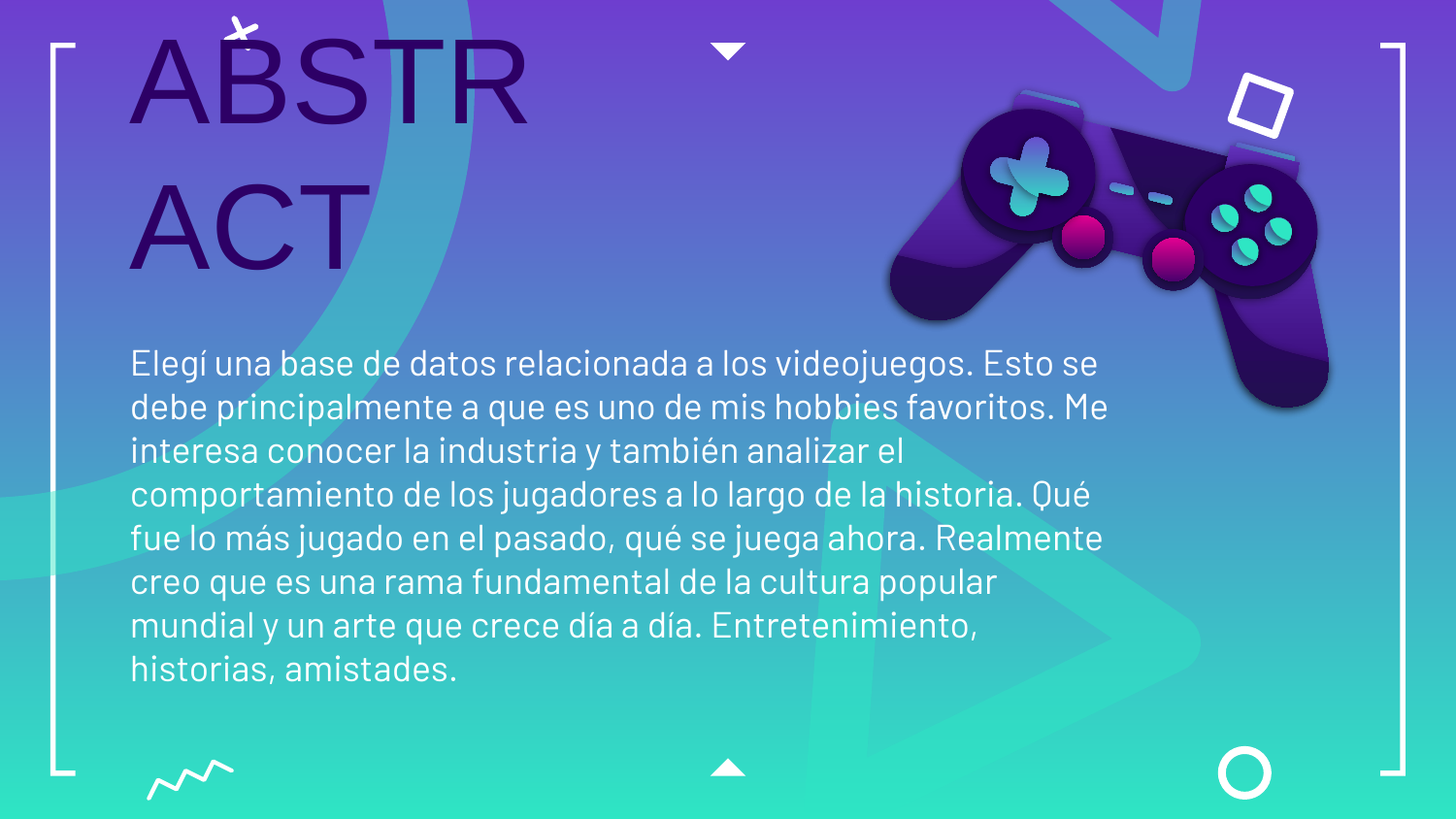

# ABSTRACT
Elegí una base de datos relacionada a los videojuegos. Esto se debe principalmente a que es uno de mis hobbies favoritos. Me interesa conocer la industria y también analizar el comportamiento de los jugadores a lo largo de la historia. Qué fue lo más jugado en el pasado, qué se juega ahora. Realmente creo que es una rama fundamental de la cultura popular mundial y un arte que crece día a día. Entretenimiento, historias, amistades.